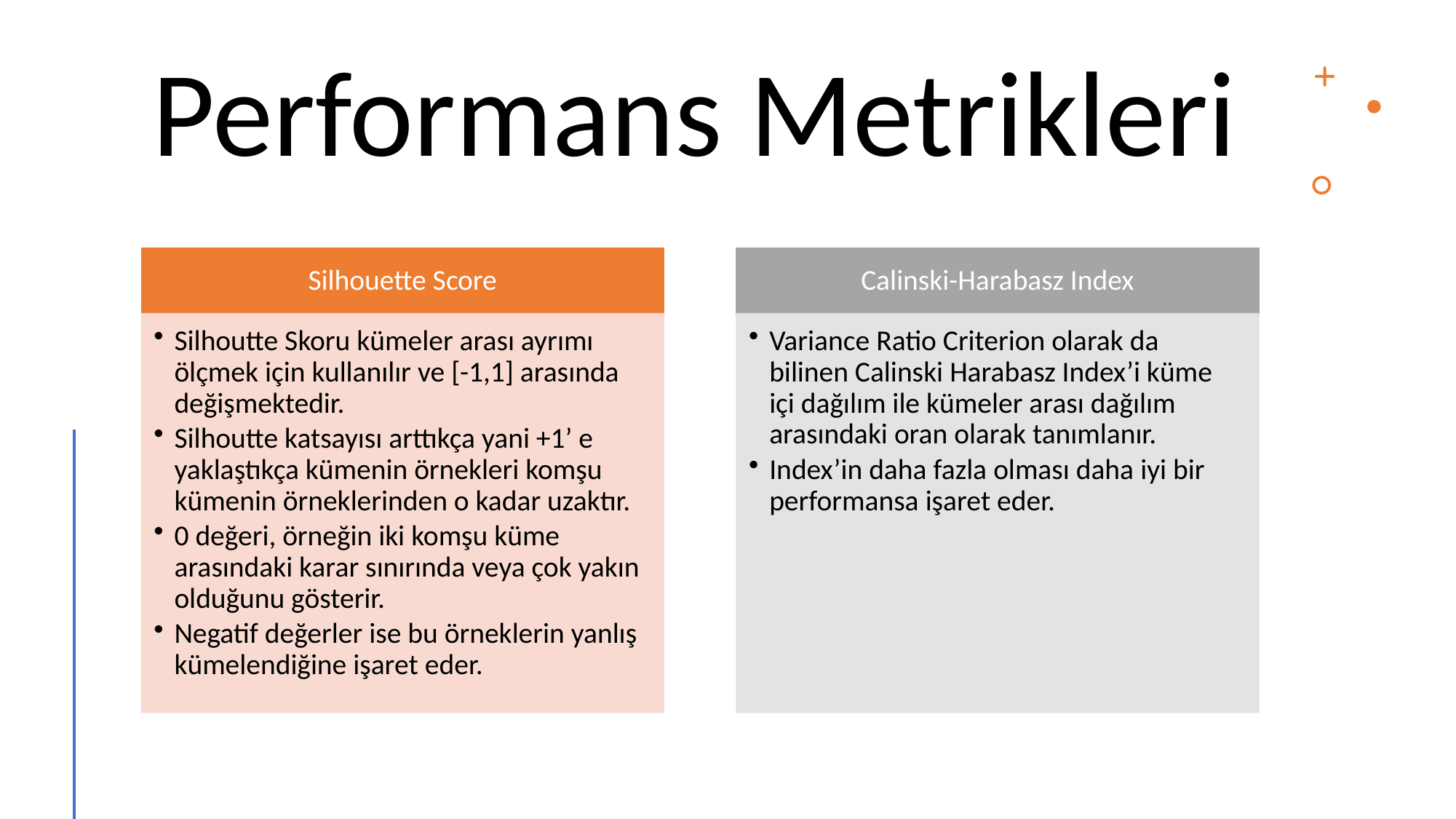

# Performans Metrikleri

Silhouette Score
Silhoutte Skoru kümeler arası ayrımı ölçmek için kullanılır ve [-1,1] arasında değişmektedir.
Silhoutte katsayısı arttıkça yani +1’ e yaklaştıkça kümenin örnekleri komşu kümenin örneklerinden o kadar uzaktır.
0 değeri, örneğin iki komşu küme arasındaki karar sınırında veya çok yakın olduğunu gösterir.
Negatif değerler ise bu örneklerin yanlış kümelendiğine işaret eder.
Calinski-Harabasz Index
Variance Ratio Criterion olarak da bilinen Calinski Harabasz Index’i küme içi dağılım ile kümeler arası dağılım arasındaki oran olarak tanımlanır.
Index’in daha fazla olması daha iyi bir performansa işaret eder.